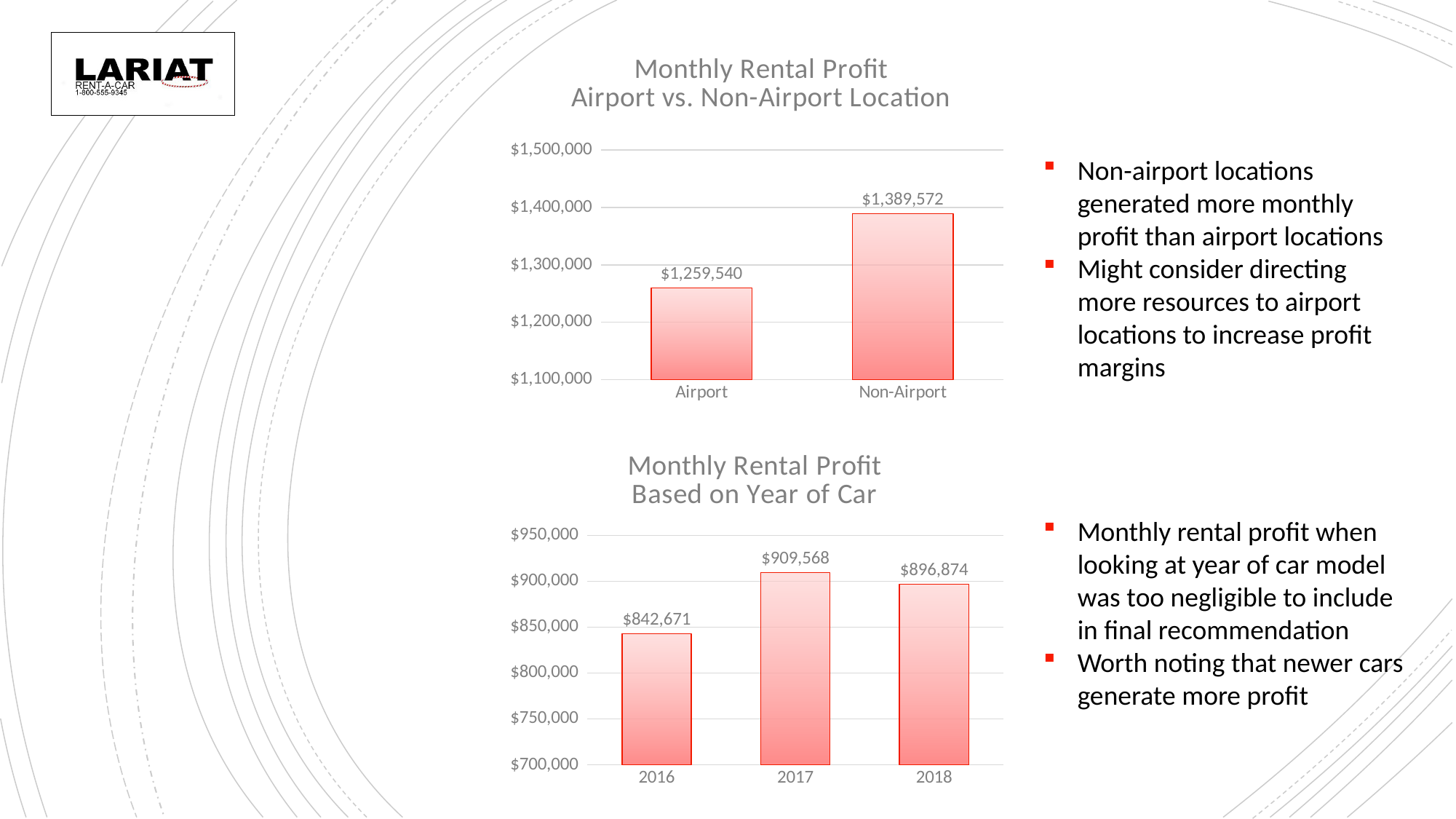

### Chart: Monthly Rental Profit
Airport vs. Non-Airport Location

| Category | Series 1 |
|---|---|
| Airport | 1259540.44 |
| Non-Airport | 1389572.17 |
Non-airport locations generated more monthly profit than airport locations
Might consider directing more resources to airport locations to increase profit margins

### Chart: Monthly Rental Profit
Based on Year of Car

| Category | Series 1 |
|---|---|
| 2016 | 842670.68 |
| 2017 | 909567.87 |
| 2018 | 896874.06 |
Monthly rental profit when looking at year of car model was too negligible to include in final recommendation
Worth noting that newer cars generate more profit